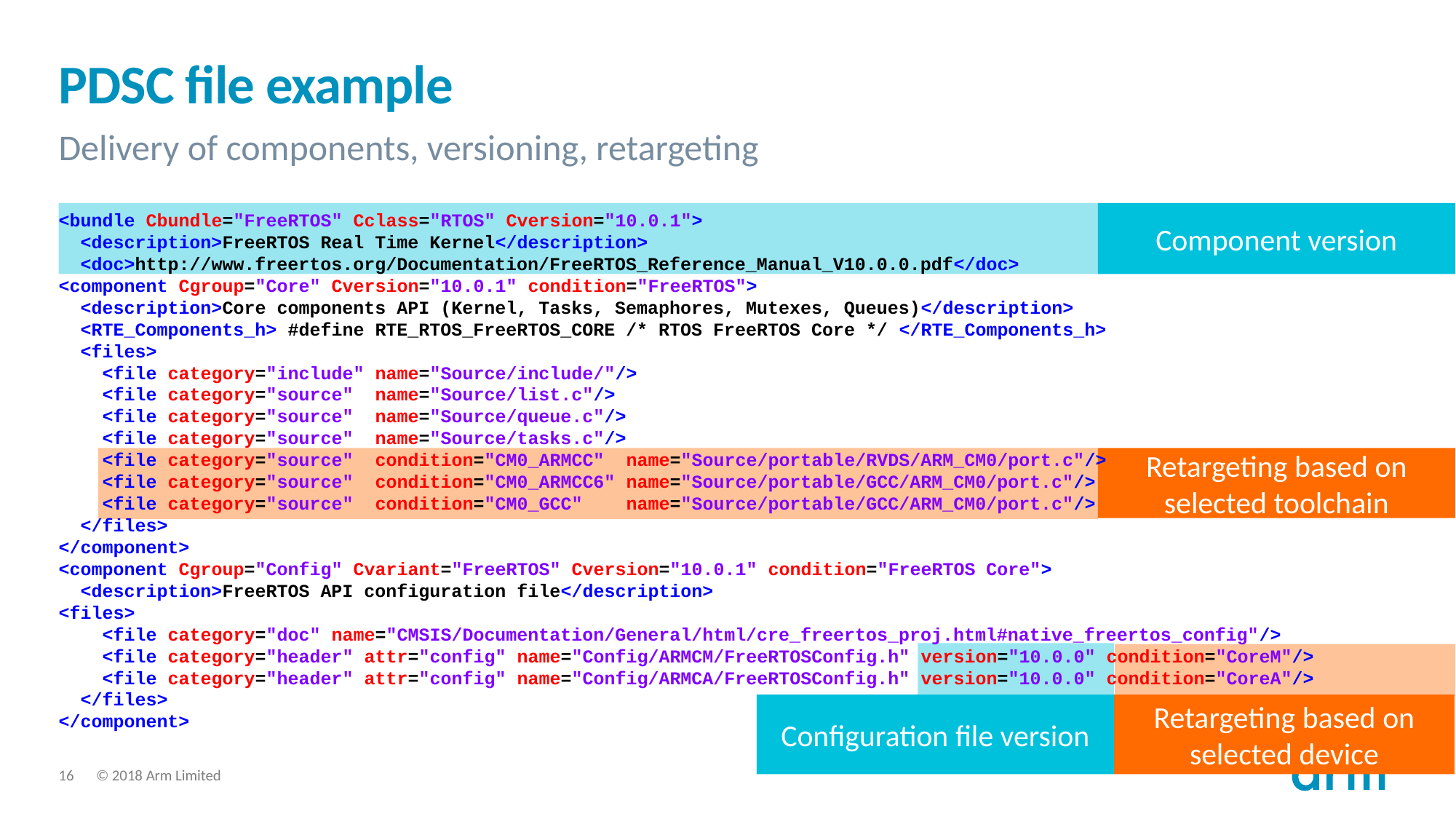

# PDSC file example
Delivery of components, versioning, retargeting

Component version
<bundle Cbundle="FreeRTOS" Cclass="RTOS" Cversion="10.0.1">
  <description>FreeRTOS Real Time Kernel</description>
  <doc>http://www.freertos.org/Documentation/FreeRTOS_Reference_Manual_V10.0.0.pdf</doc>
<component Cgroup="Core" Cversion="10.0.1" condition="FreeRTOS">
  <description>Core components API (Kernel, Tasks, Semaphores, Mutexes, Queues)</description>
  <RTE_Components_h> #define RTE_RTOS_FreeRTOS_CORE /* RTOS FreeRTOS Core */ </RTE_Components_h>
  <files>
    <file category="include" name="Source/include/"/>
    <file category="source"  name="Source/list.c"/>
    <file category="source"  name="Source/queue.c"/>
    <file category="source"  name="Source/tasks.c"/>
    <file category="source"  condition="CM0_ARMCC"  name="Source/portable/RVDS/ARM_CM0/port.c"/>
    <file category="source"  condition="CM0_ARMCC6" name="Source/portable/GCC/ARM_CM0/port.c"/>
    <file category="source"  condition="CM0_GCC"    name="Source/portable/GCC/ARM_CM0/port.c"/>
  </files>
</component>
<component Cgroup="Config" Cvariant="FreeRTOS" Cversion="10.0.1" condition="FreeRTOS Core">
  <description>FreeRTOS API configuration file</description>
<files>
    <file category="doc" name="CMSIS/Documentation/General/html/cre_freertos_proj.html#native_freertos_config"/>
    <file category="header" attr="config" name="Config/ARMCM/FreeRTOSConfig.h" version="10.0.0" condition="CoreM"/>
    <file category="header" attr="config" name="Config/ARMCA/FreeRTOSConfig.h" version="10.0.0" condition="CoreA"/>
  </files>
</component>

Retargeting based on selected toolchain

Configuration file version
Retargeting based on selected device